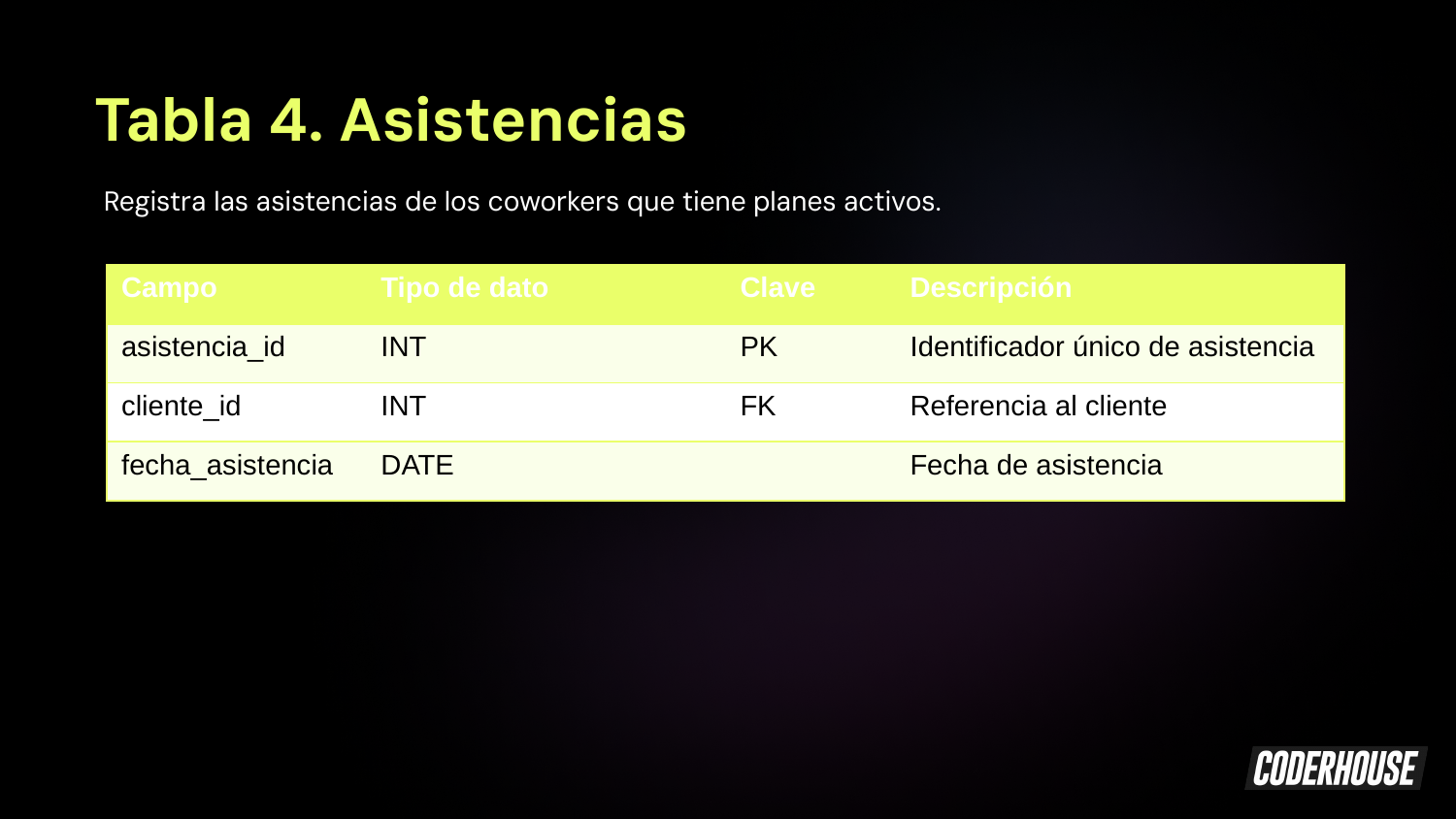

Tabla 4. Asistencias
Registra las asistencias de los coworkers que tiene planes activos.
| Campo | Tipo de dato | Clave | Descripción |
| --- | --- | --- | --- |
| asistencia\_id | INT | PK | Identificador único de asistencia |
| cliente\_id | INT | FK | Referencia al cliente |
| fecha\_asistencia | DATE |  | Fecha de asistencia |